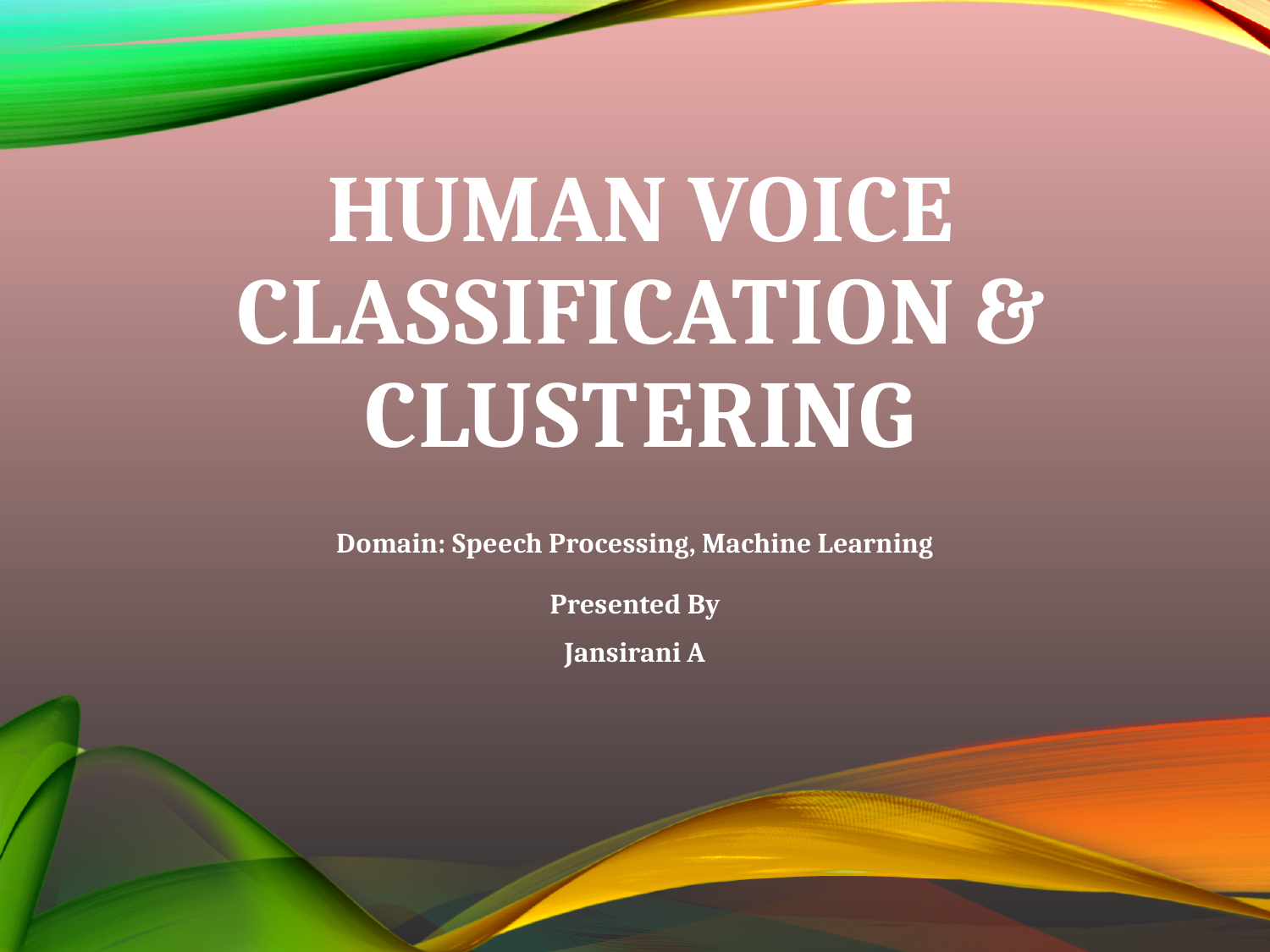

# Human Voice Classification & Clustering
Domain: Speech Processing, Machine Learning
Presented By
Jansirani A